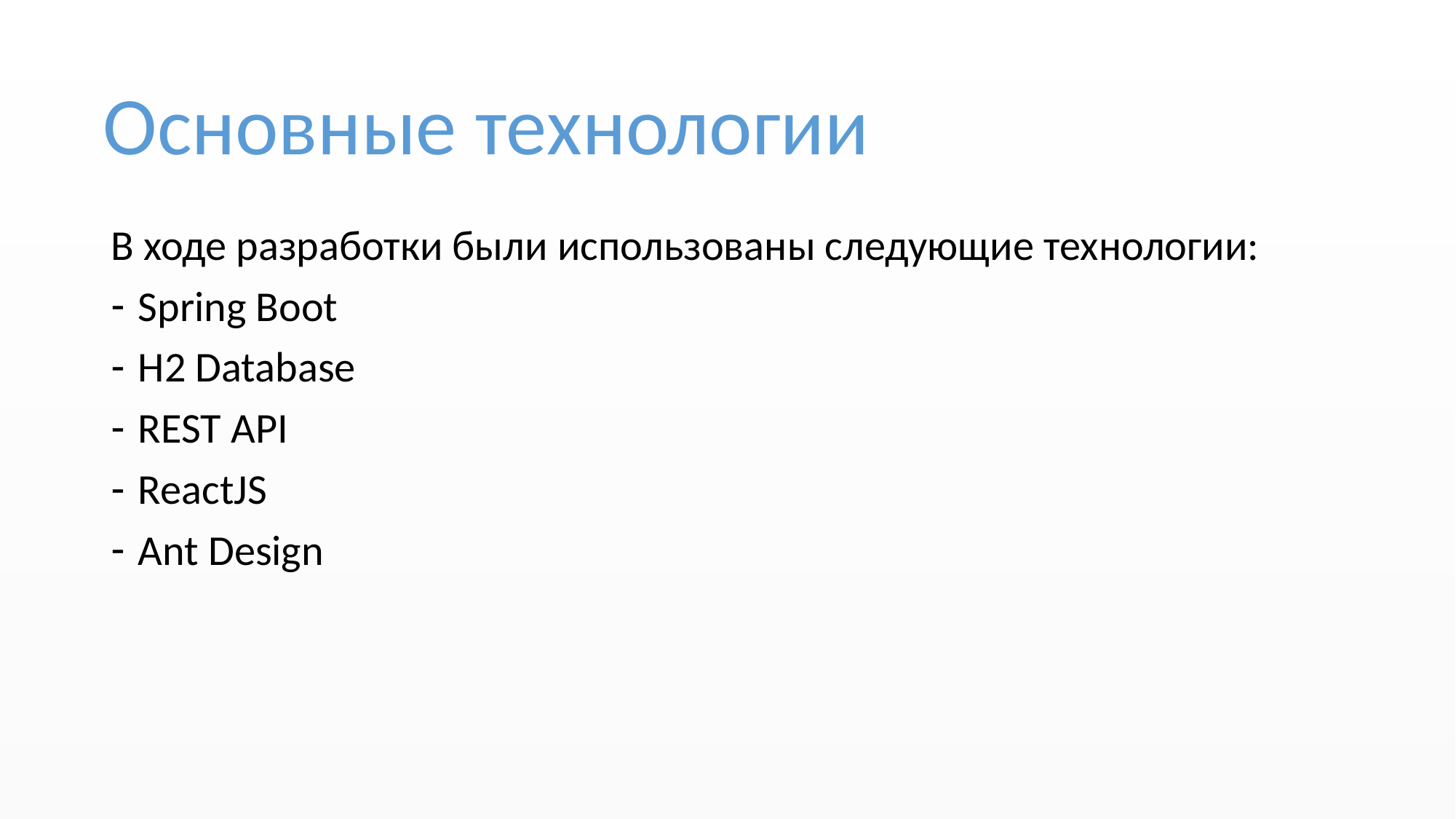

Основные технологии
В ходе разработки были использованы следующие технологии:
Spring Boot
H2 Database
REST API
ReactJS
Ant Design